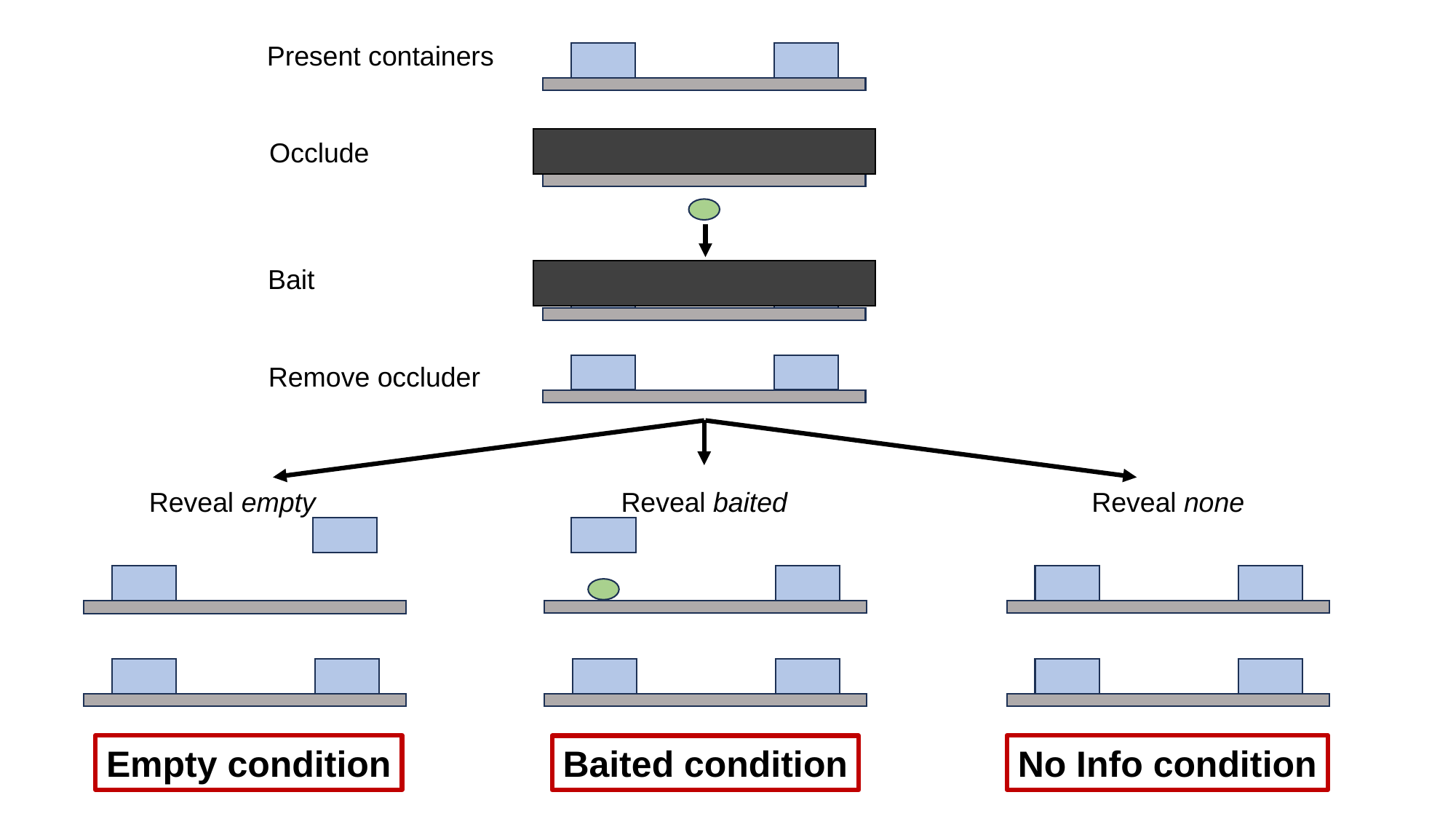

Present containers

Occlude

Bait

Remove occluder

Reveal empty
Reveal baited
Reveal none

Empty condition
No Info condition
Baited condition